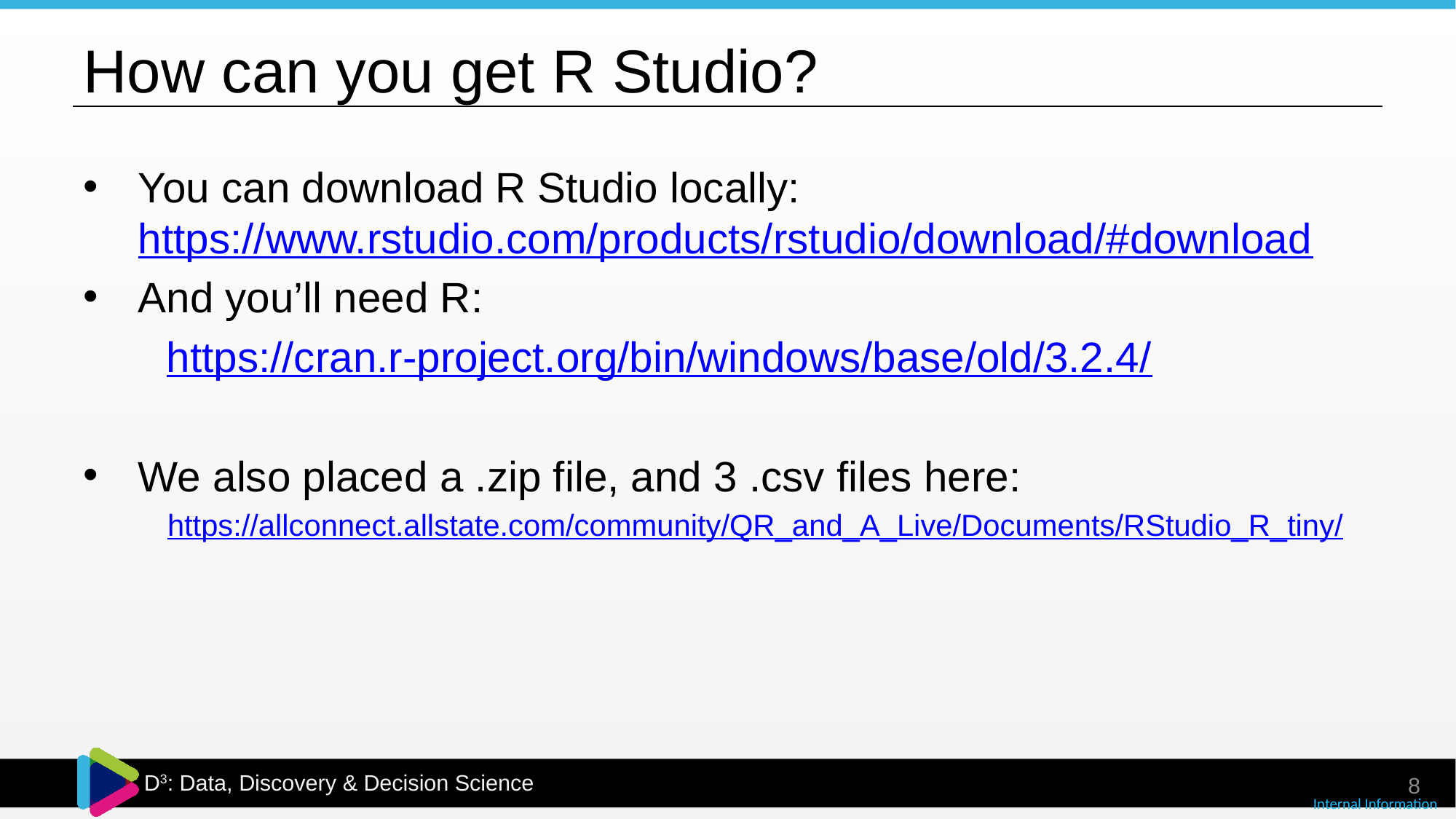

# How can you get R Studio?
You can download R Studio locally: https://www.rstudio.com/products/rstudio/download/#download
And you’ll need R:
       https://cran.r-project.org/bin/windows/base/old/3.2.4/

We also placed a .zip file, and 3 .csv files here:
          https://allconnect.allstate.com/community/QR_and_A_Live/Documents/RStudio_R_tiny/

8